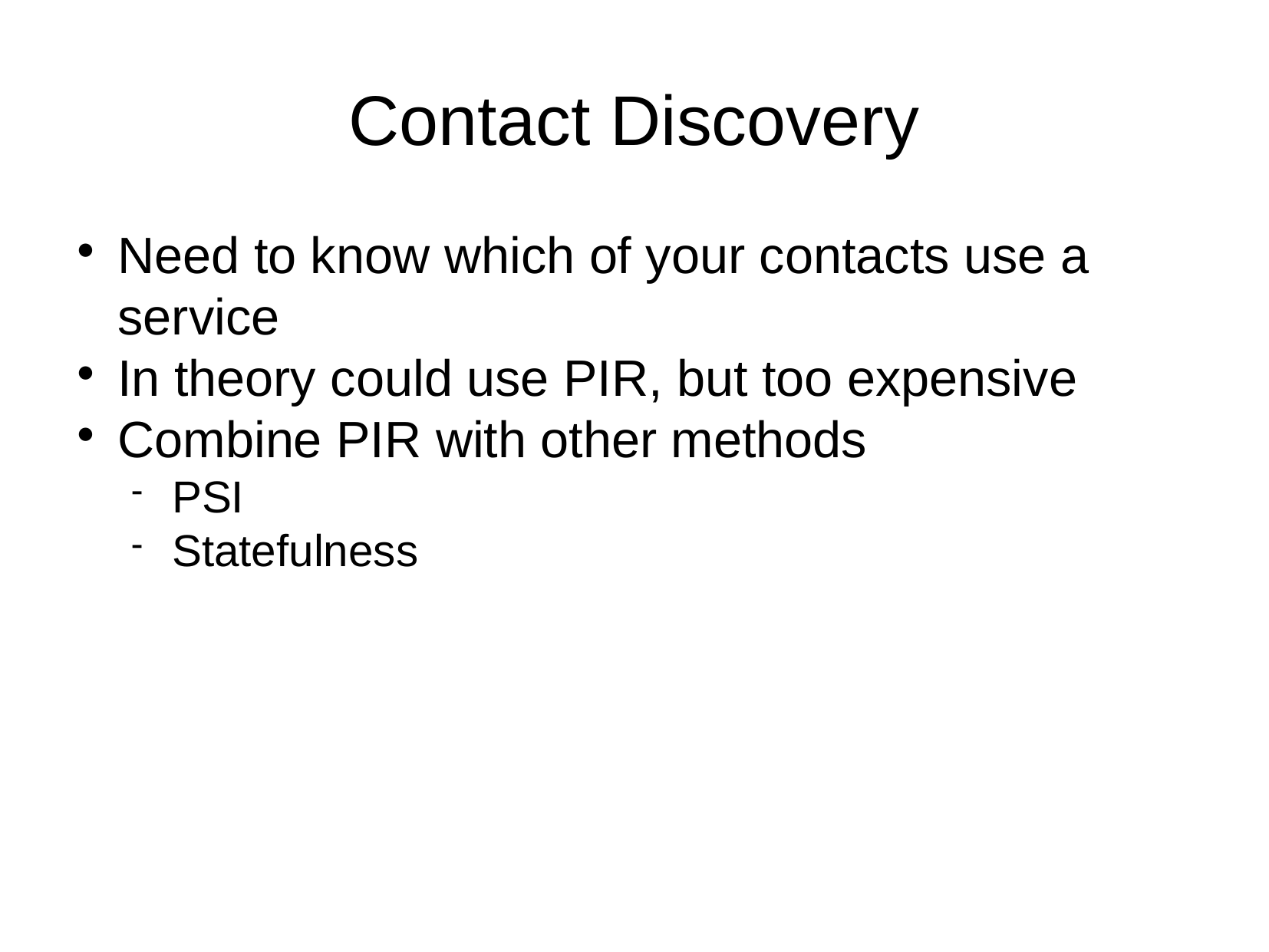

Contact Discovery
Need to know which of your contacts use a service
In theory could use PIR, but too expensive
Combine PIR with other methods
PSI
Statefulness